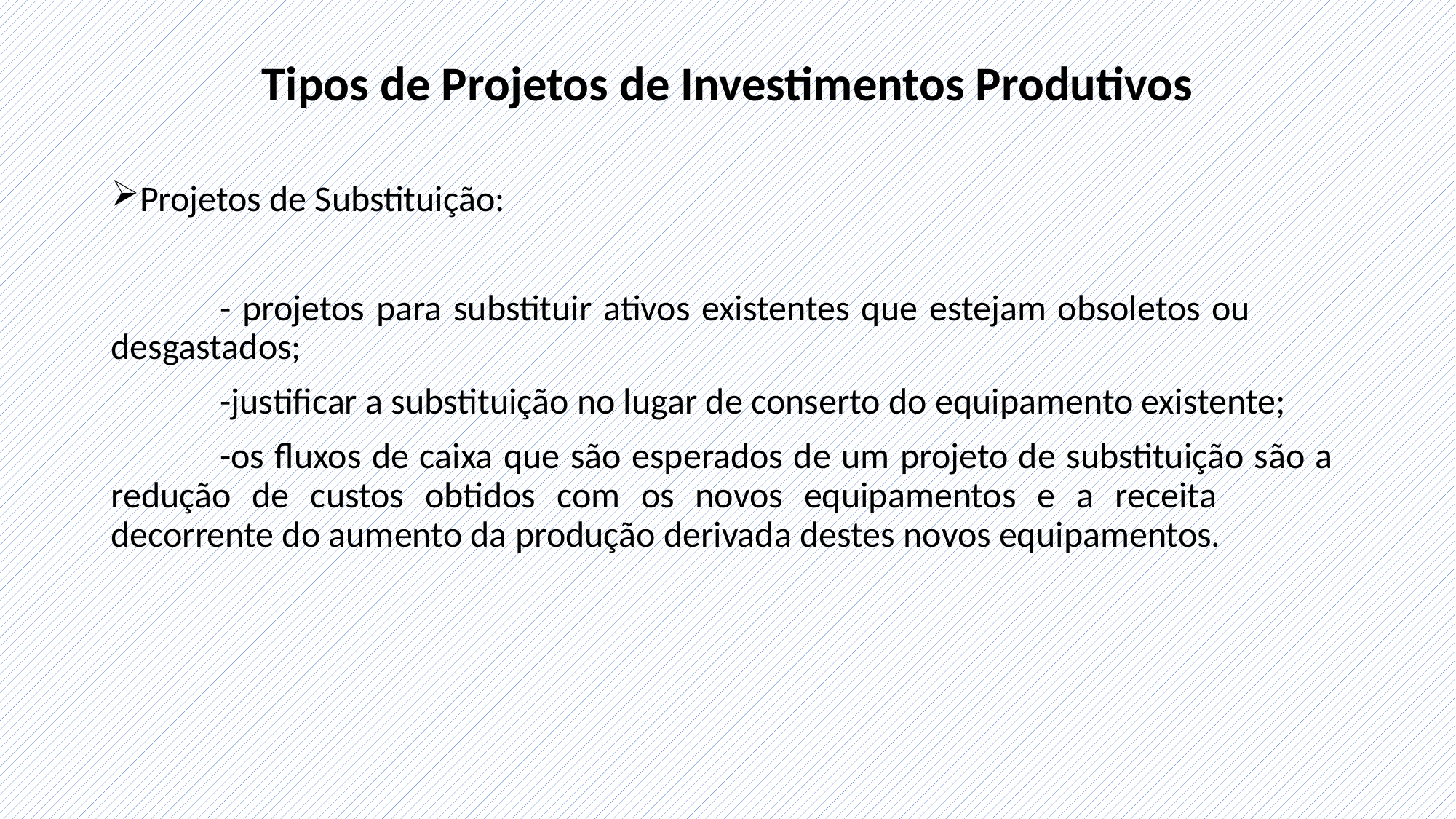

# Tipos de Projetos de Investimentos Produtivos

Projetos de Substituição:

	- projetos para substituir ativos existentes que estejam obsoletos ou 	desgastados;
	-justificar a substituição no lugar de conserto do equipamento existente;
	-os fluxos de caixa que são esperados de um projeto de substituição são a 	redução de custos obtidos com os novos equipamentos e a receita 	decorrente do aumento da produção derivada destes novos equipamentos.